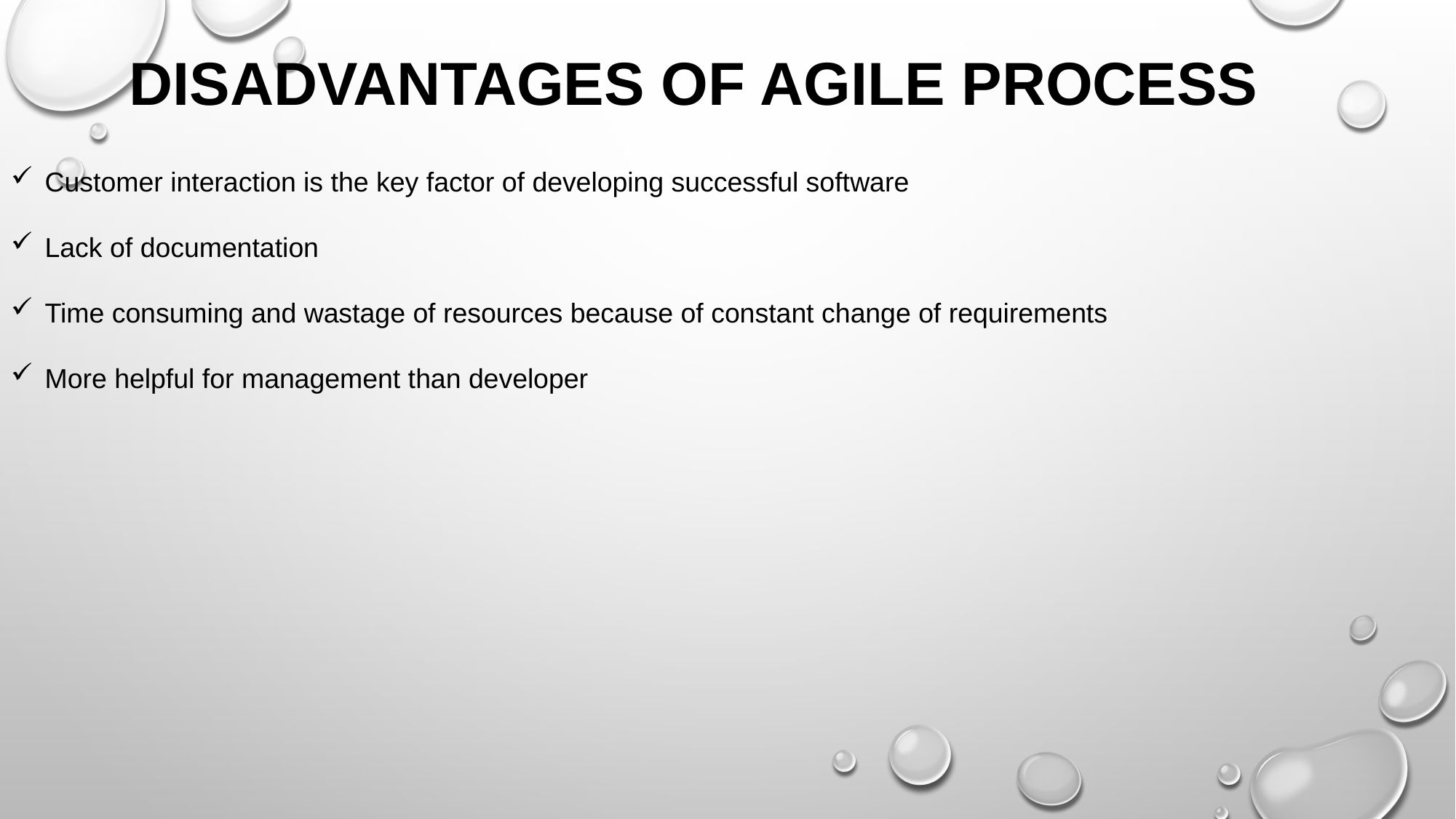

DISADVANTAGES OF AGILE PROCESS
Customer interaction is the key factor of developing successful software

Lack of documentation

Time consuming and wastage of resources because of constant change of requirements

More helpful for management than developer